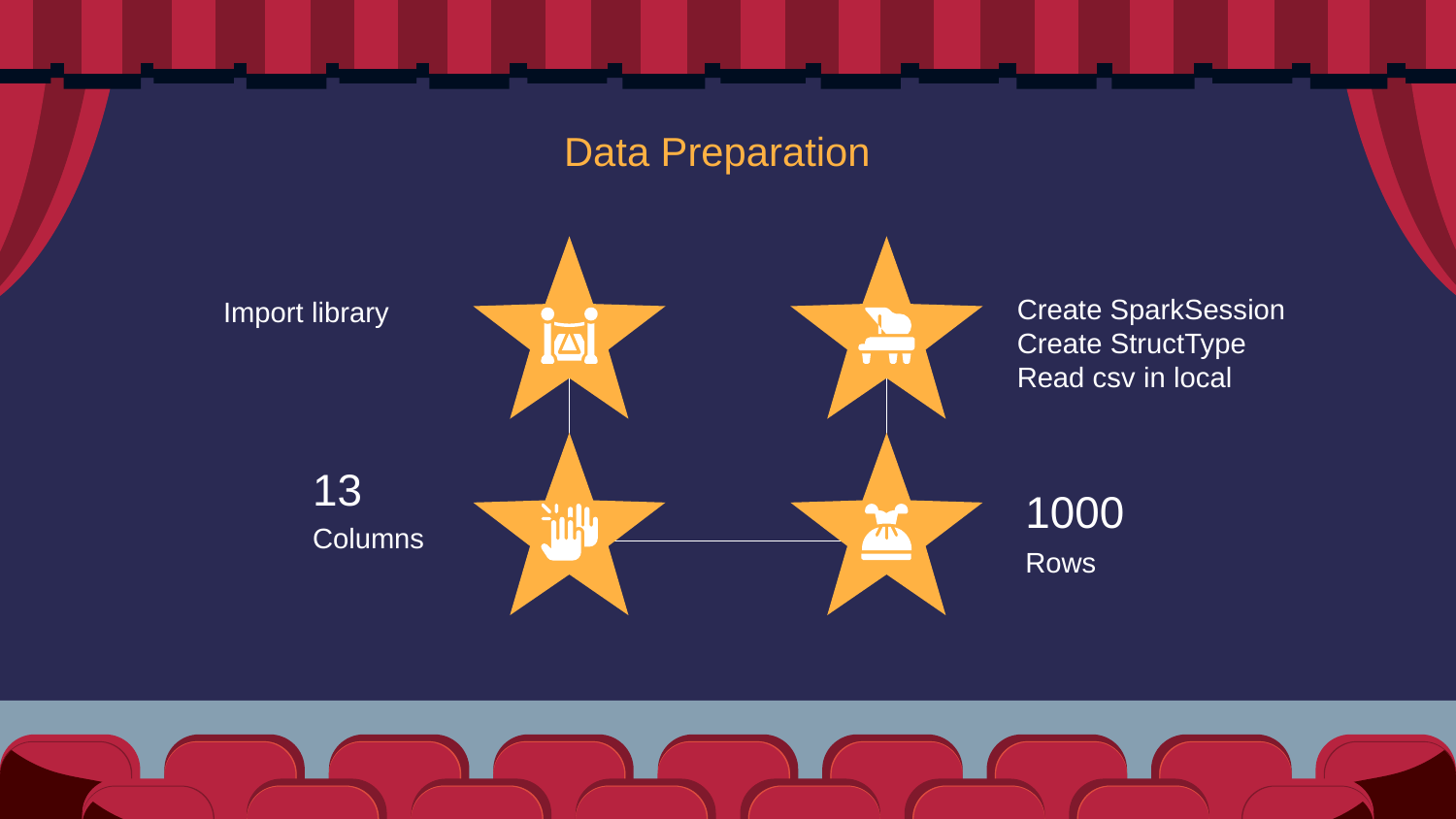

# Data Preparation

Import library
Create SparkSession
Create StructType
Read csv in local

13
Columns
1000
Rows